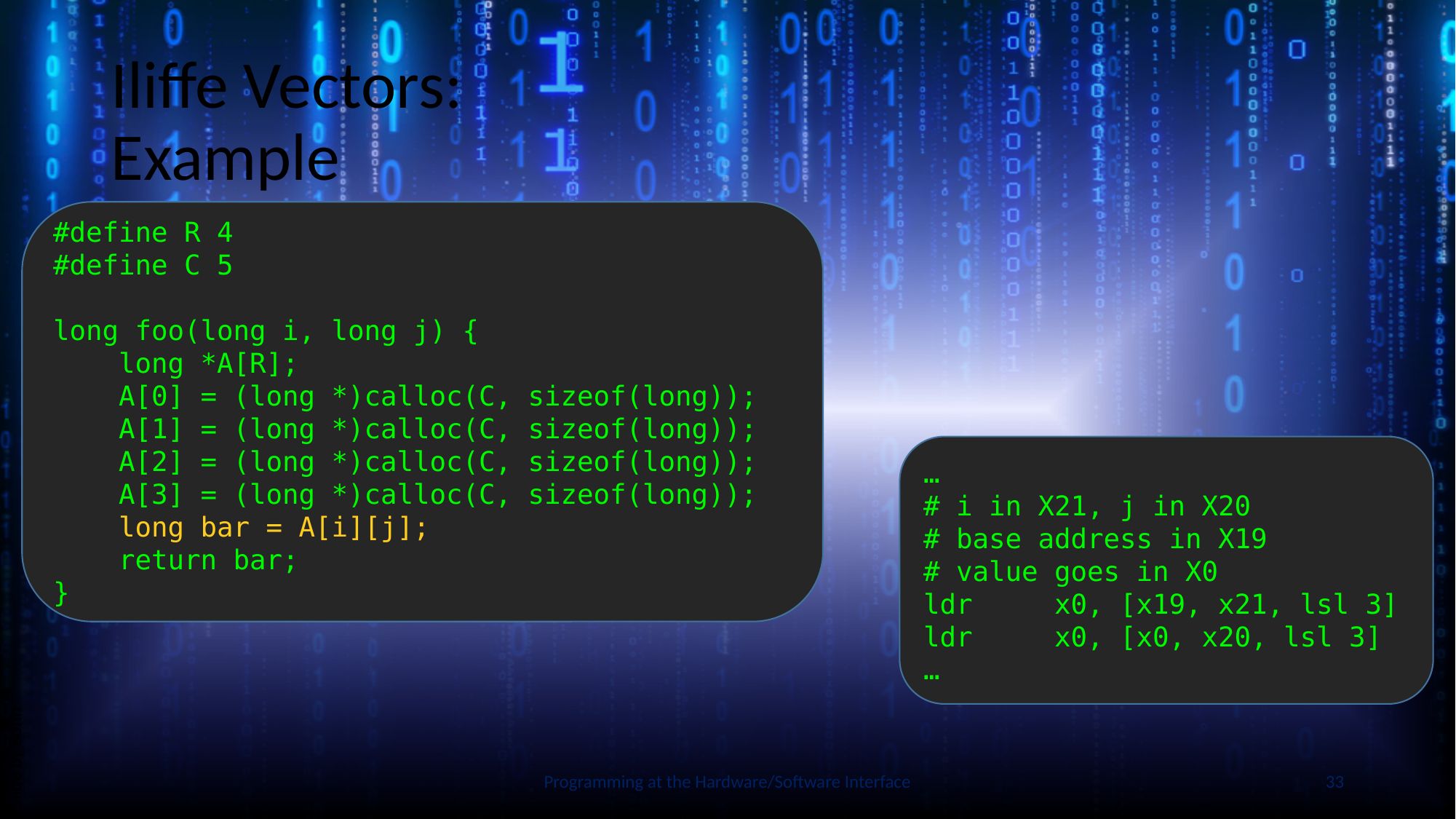

# Iliffe Vectors: Example
#define R 4
#define C 5

long foo(long i, long j) {
    long *A[R];
    A[0] = (long *)calloc(C, sizeof(long));
    A[1] = (long *)calloc(C, sizeof(long));
    A[2] = (long *)calloc(C, sizeof(long));
    A[3] = (long *)calloc(C, sizeof(long));
    long bar = A[i][j];
    return bar;
}
…
# i in X21, j in X20
# base address in X19
# value goes in X0
ldr     x0, [x19, x21, lsl 3]
ldr     x0, [x0, x20, lsl 3]
…
Slide by Bohn
Programming at the Hardware/Software Interface
33